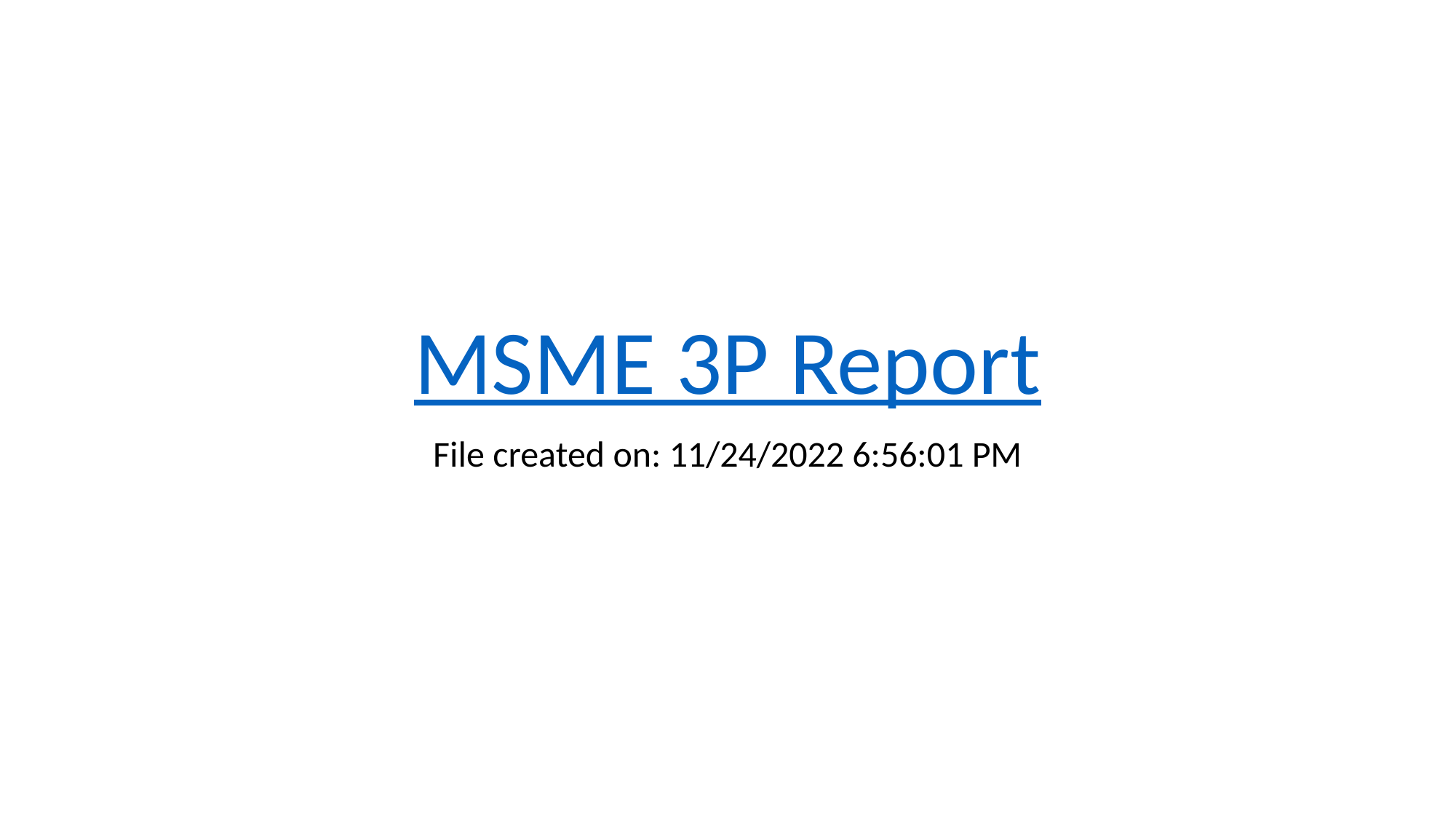

# MSME 3P Report
File created on: 11/24/2022 6:56:01 PM